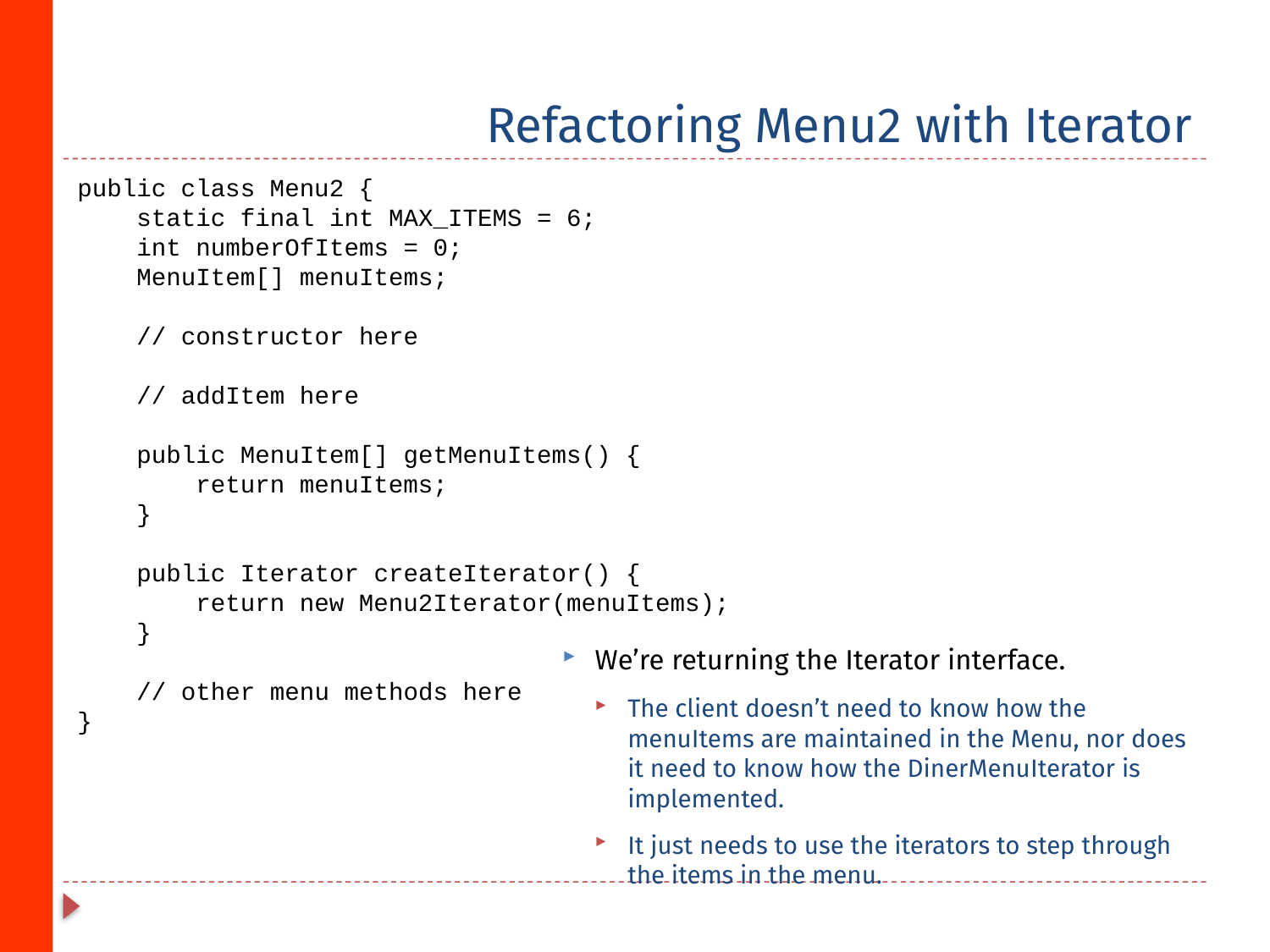

# Refactoring Menu2 with Iterator
public class Menu2 {
    static final int MAX_ITEMS = 6;
    int numberOfItems = 0;
    MenuItem[] menuItems;

    // constructor here

    // addItem here

    public MenuItem[] getMenuItems() {
        return menuItems;
    }

    public Iterator createIterator() {
        return new Menu2Iterator(menuItems);
    }

    // other menu methods here
}
We’re returning the Iterator interface.
The client doesn’t need to know how the menuItems are maintained in the Menu, nor does it need to know how the DinerMenuIterator is implemented.
It just needs to use the iterators to step through the items in the menu.